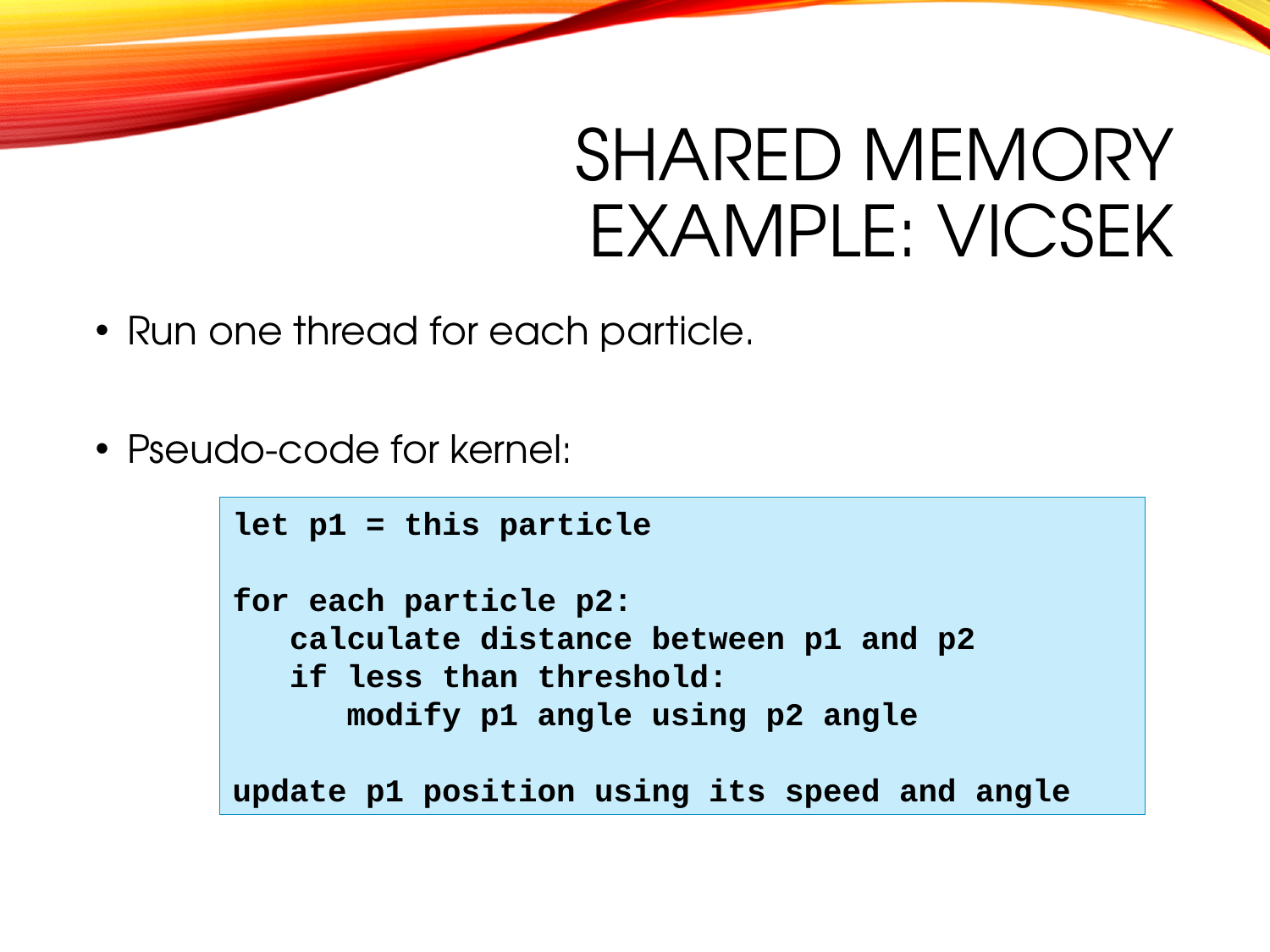

# Shared memory example: Vicsek
Run one thread for each particle.

Pseudo-code for kernel:
let p1 = this particle

for each particle p2:
   calculate distance between p1 and p2
   if less than threshold:
      modify p1 angle using p2 angle

update p1 position using its speed and angle